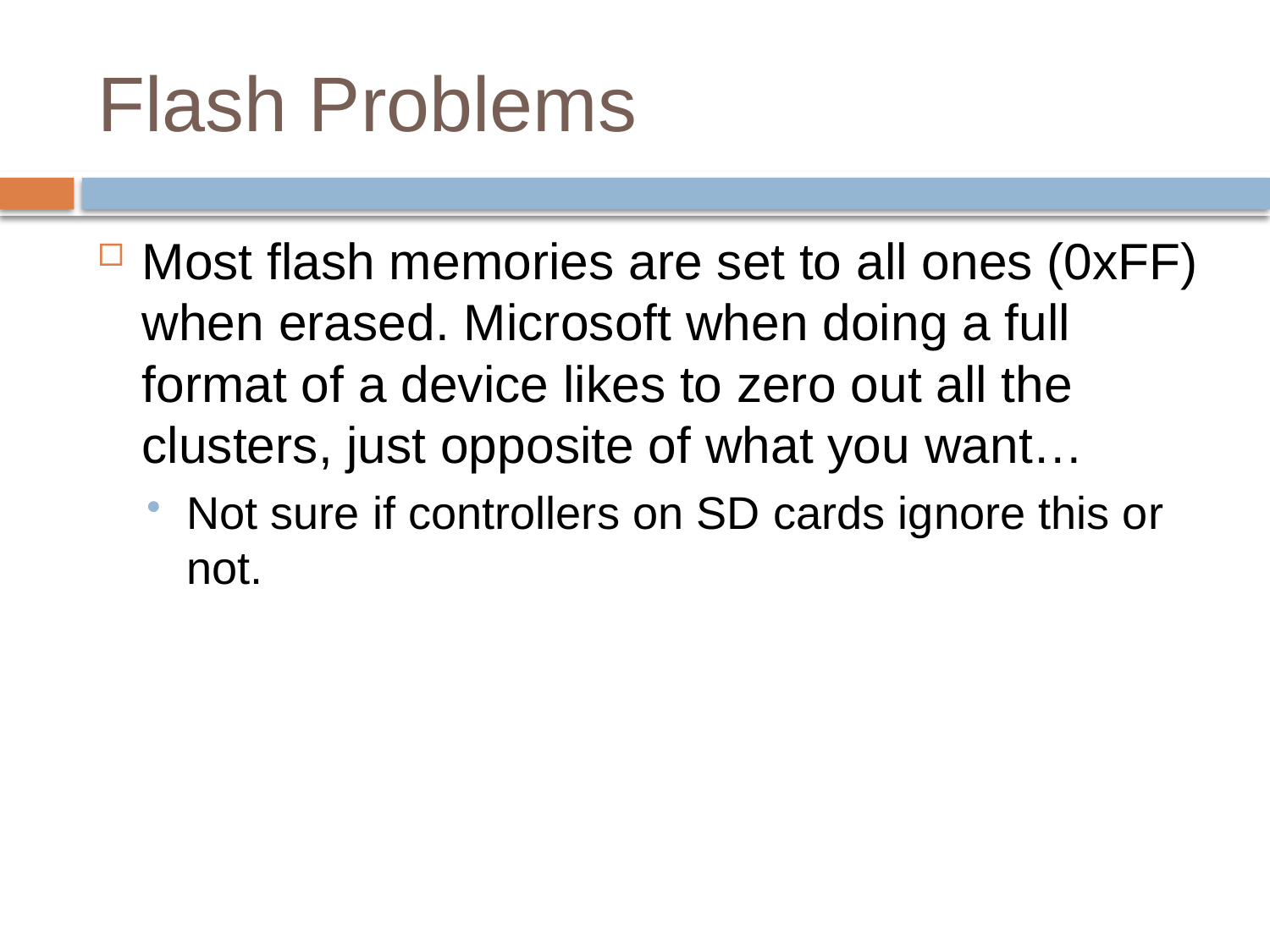

# Flash Problems
Most flash memories are set to all ones (0xFF) when erased. Microsoft when doing a full format of a device likes to zero out all the clusters, just opposite of what you want…
Not sure if controllers on SD cards ignore this or not.